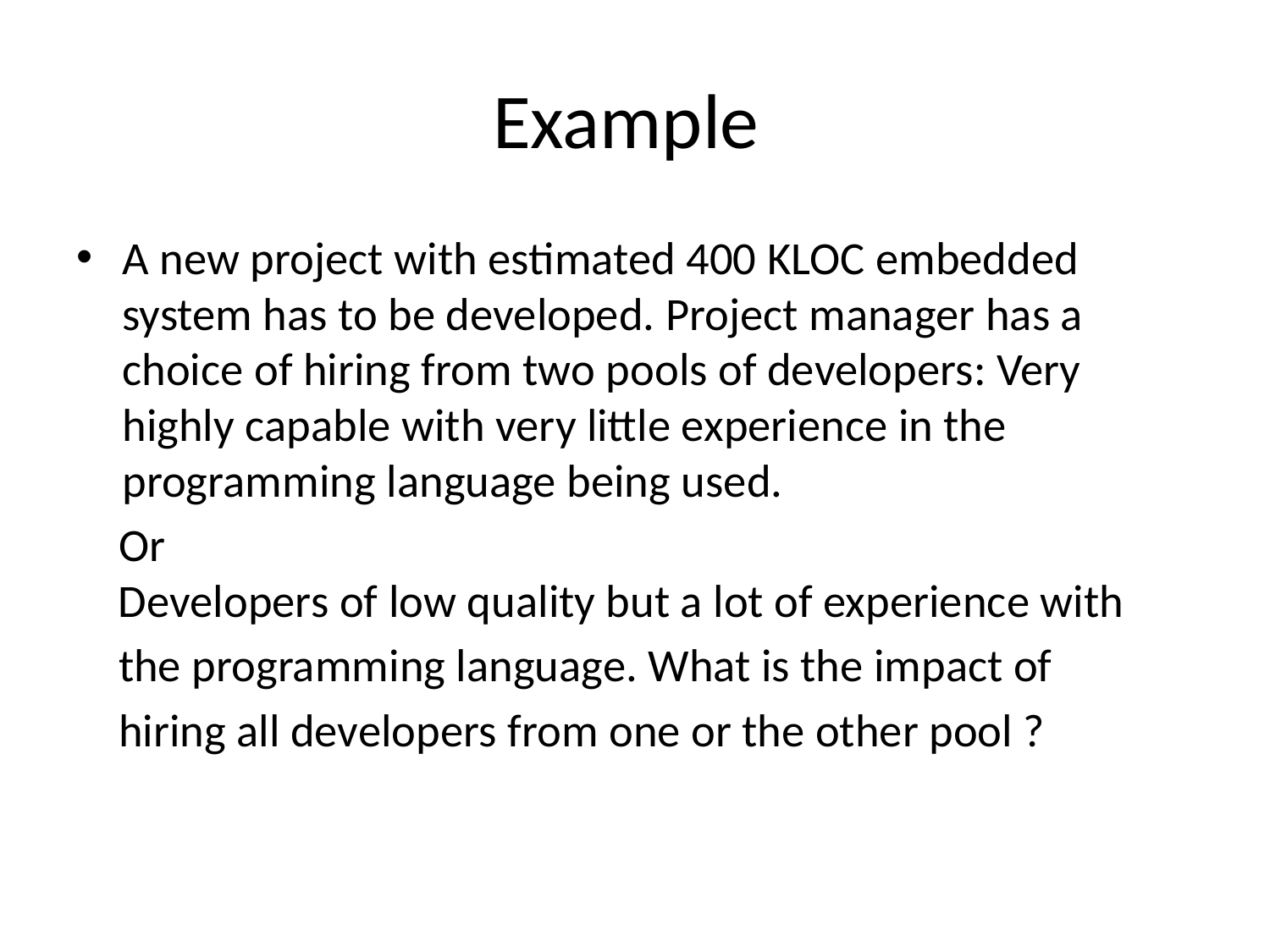

# Example
A new project with estimated 400 KLOC embedded system has to be developed. Project manager has a choice of hiring from two pools of developers: Very highly capable with very little experience in the programming language being used.
    Or
    Developers of low quality but a lot of experience with
    the programming language. What is the impact of
    hiring all developers from one or the other pool ?